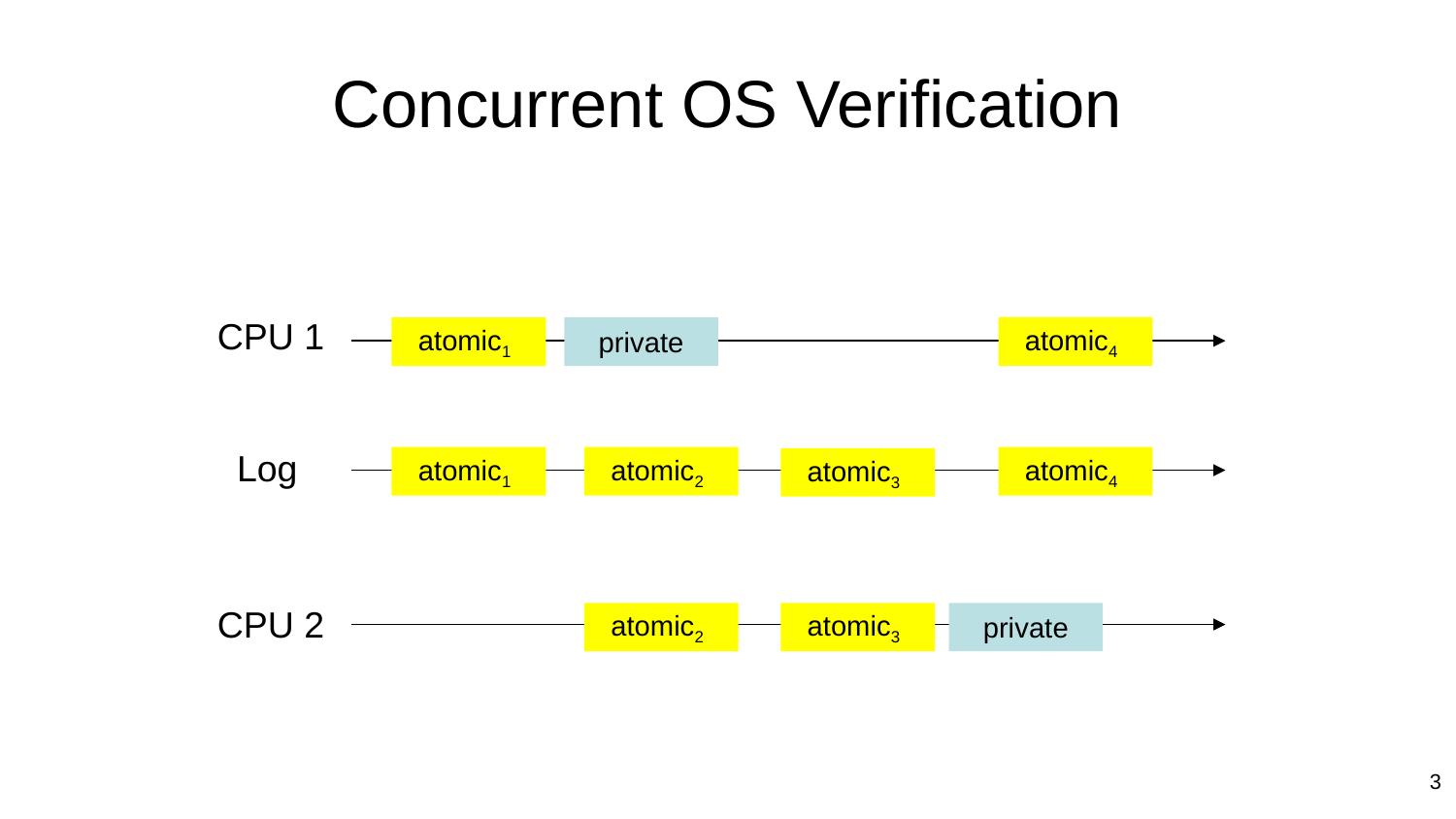

# Concurrent OS Verification
CPU 1
atomic4
atomic1
private
Log
atomic4
atomic2
atomic1
atomic3
CPU 2
atomic2
atomic3
private
3